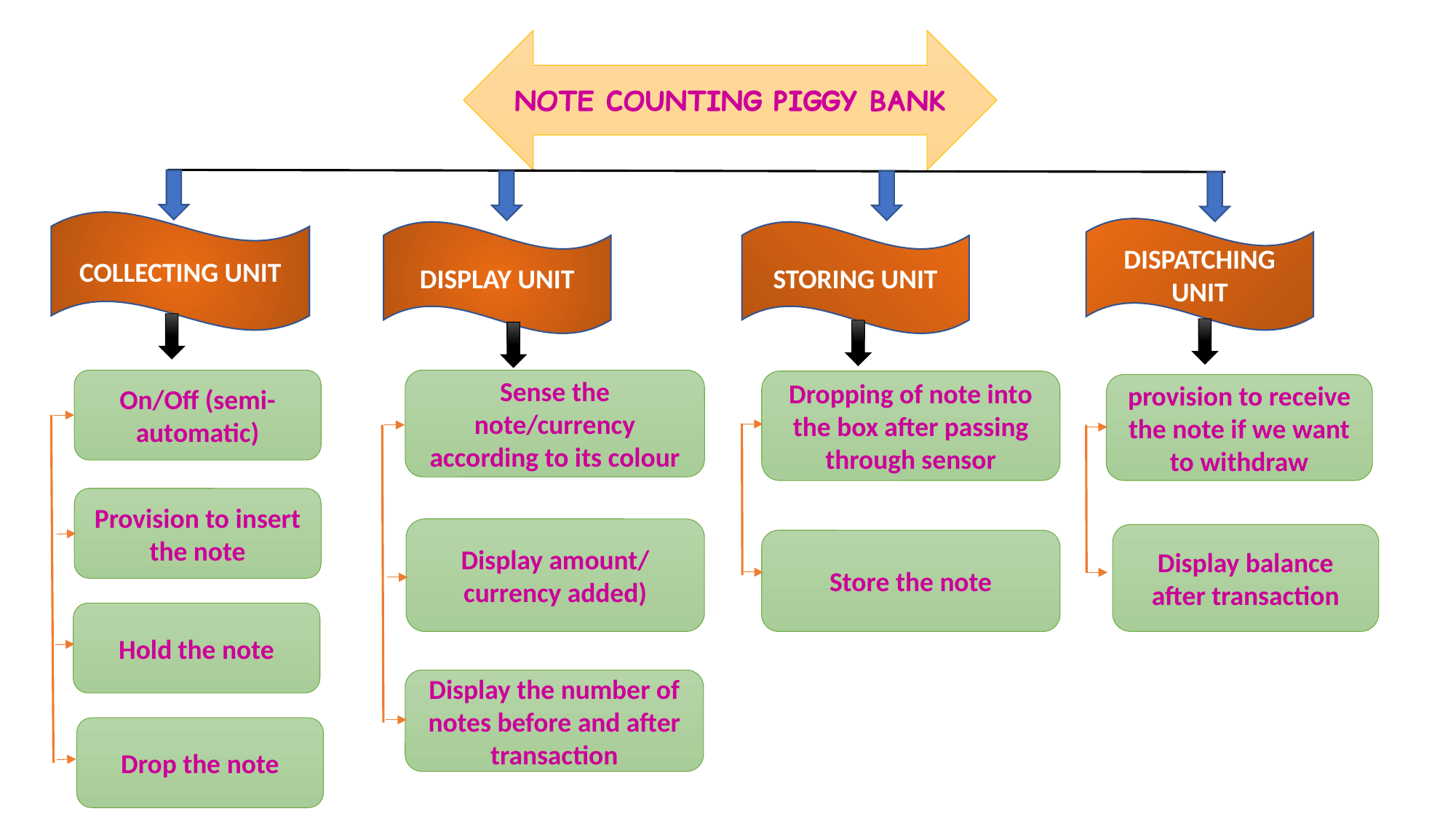

NOTE COUNTING PIGGY BANK

COLLECTING UNIT
DISPATCHING UNIT
DISPLAY UNIT
STORING UNIT

On/Off (semi-automatic)
Sense the note/currency according to its colour
Dropping of note into the box after passing through sensor
provision to receive the note if we want to withdraw
Provision to insert the note
Display amount/ currency added)
Display balance after transaction
Store the note
Hold the note
Display the number of notes before and after transaction
Drop the note